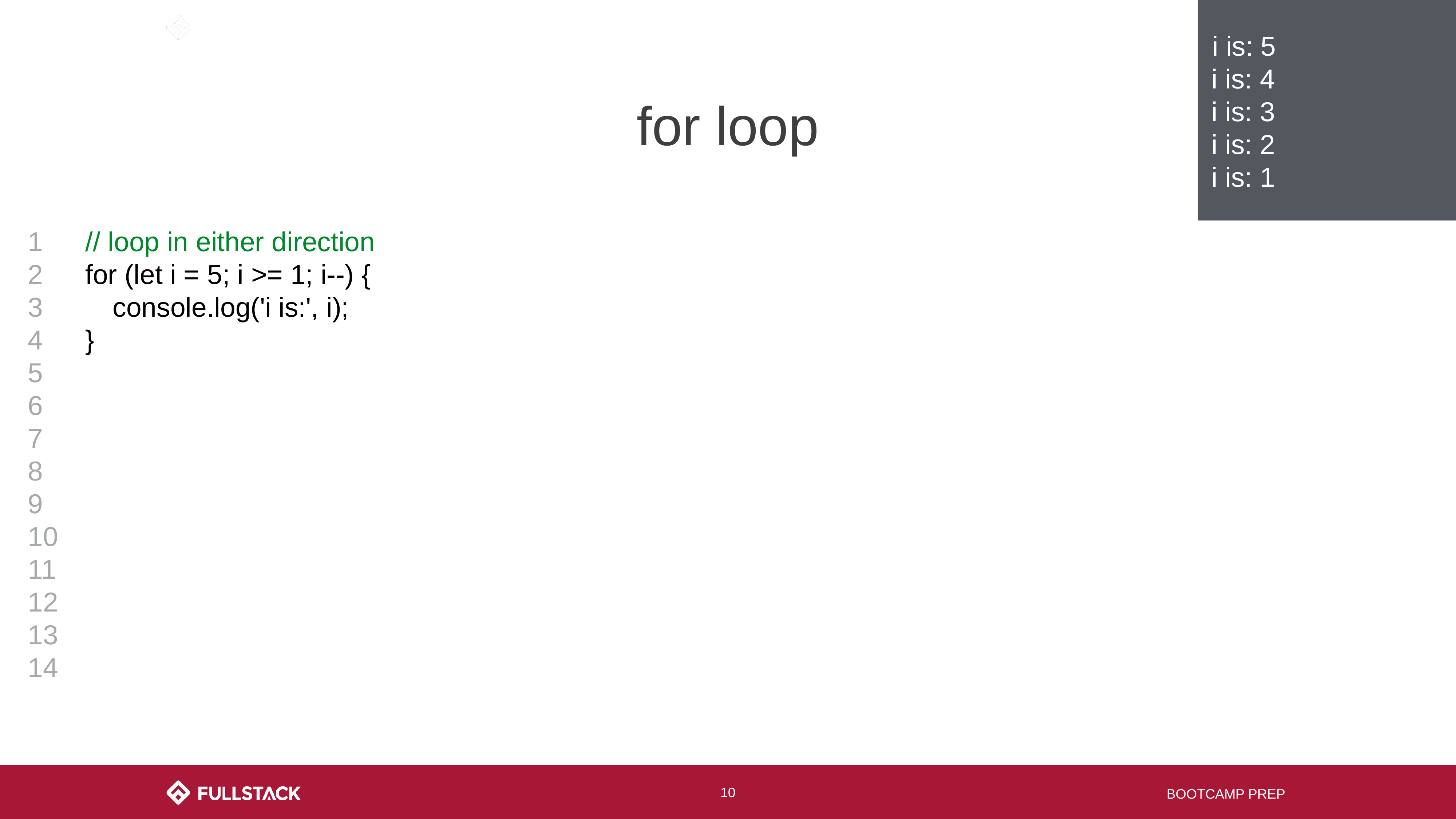

i is: 5
i is: 4
i is: 3
i is: 2
i is: 1
# for loop
1
2
3
4
5
6
7
8
9
10
11
12
13
14

// loop in either direction
for (let i = 5; i >= 1; i--) {
console.log('i is:', i);
}
10
BOOTCAMP PREP